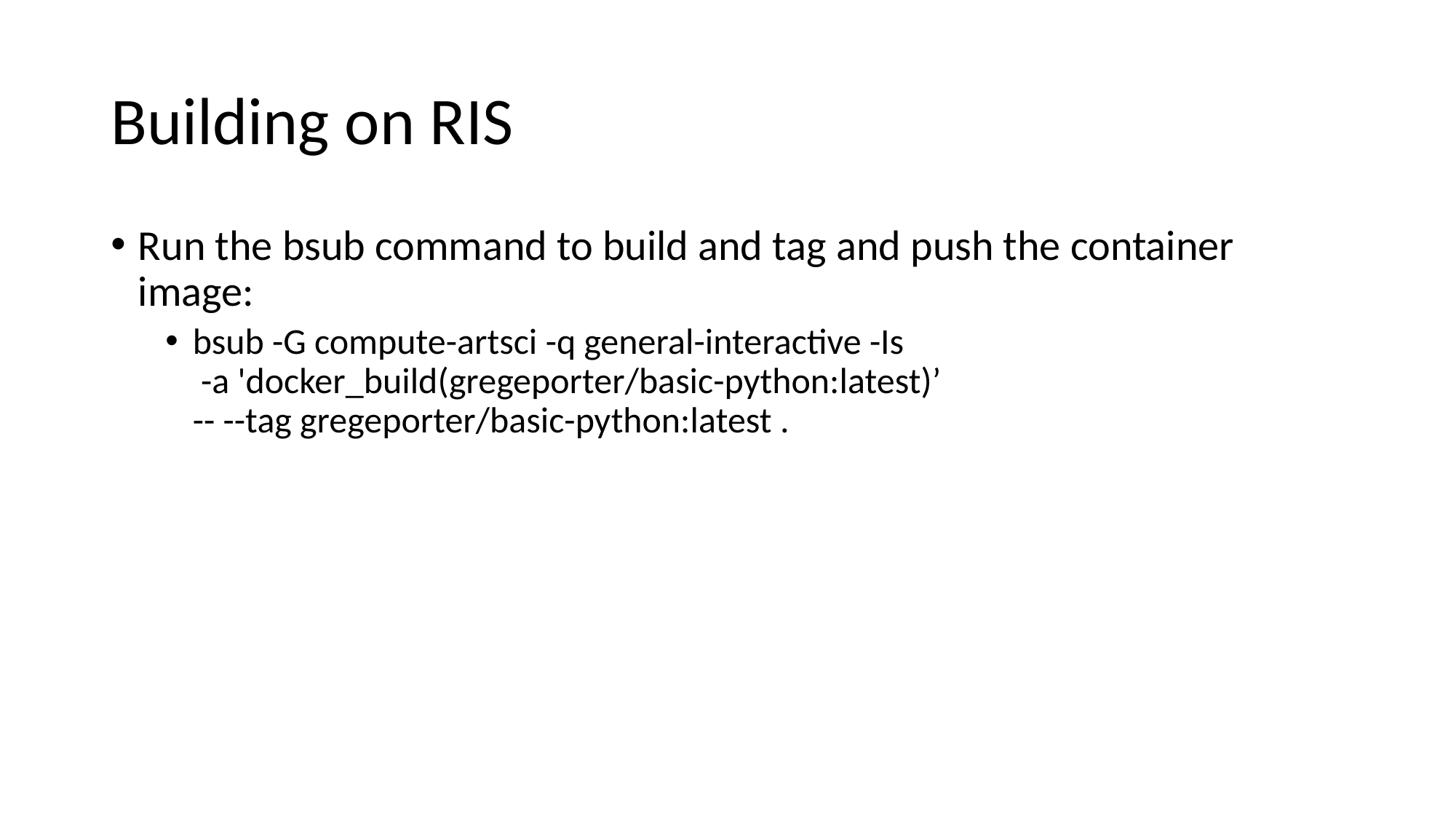

# Building on RIS
Run the bsub command to build and tag and push the container image:
bsub -G compute-artsci -q general-interactive -Is
 -a 'docker_build(gregeporter/basic-python:latest)’
-- --tag gregeporter/basic-python:latest .